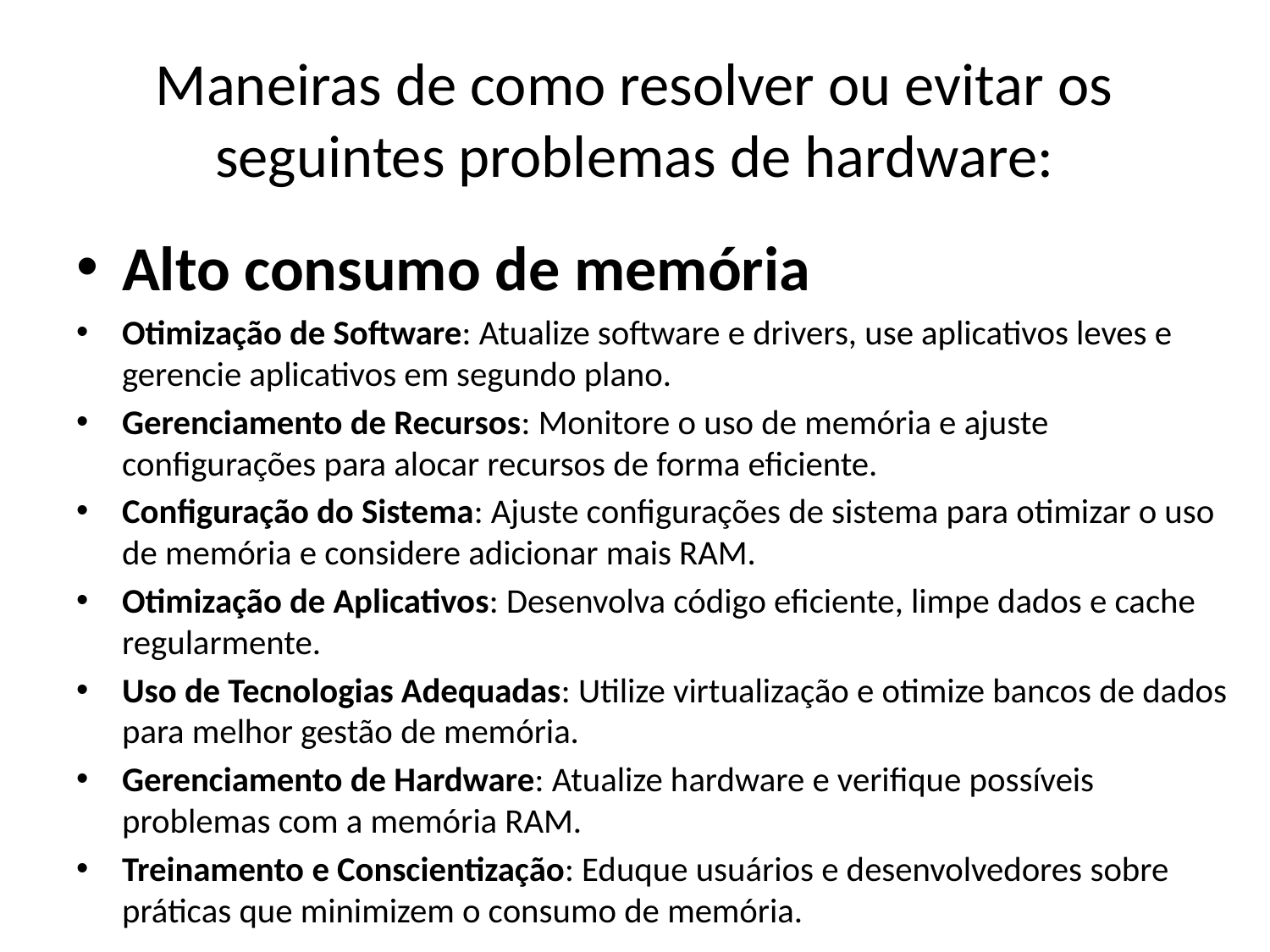

# Maneiras de como resolver ou evitar os seguintes problemas de hardware:
Alto consumo de memória
Otimização de Software: Atualize software e drivers, use aplicativos leves e gerencie aplicativos em segundo plano.
Gerenciamento de Recursos: Monitore o uso de memória e ajuste configurações para alocar recursos de forma eficiente.
Configuração do Sistema: Ajuste configurações de sistema para otimizar o uso de memória e considere adicionar mais RAM.
Otimização de Aplicativos: Desenvolva código eficiente, limpe dados e cache regularmente.
Uso de Tecnologias Adequadas: Utilize virtualização e otimize bancos de dados para melhor gestão de memória.
Gerenciamento de Hardware: Atualize hardware e verifique possíveis problemas com a memória RAM.
Treinamento e Conscientização: Eduque usuários e desenvolvedores sobre práticas que minimizem o consumo de memória.